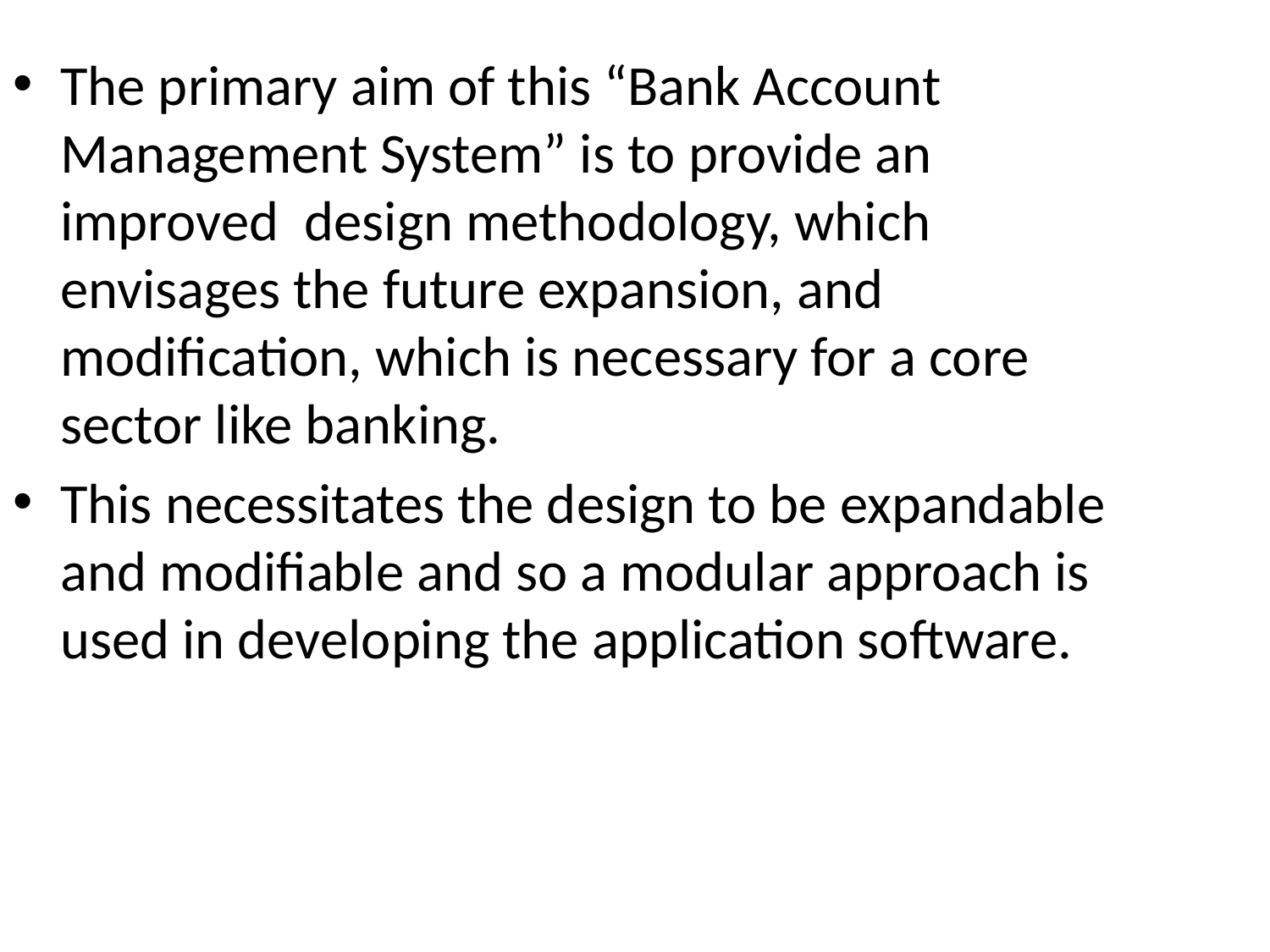

The primary aim of this “Bank Account Management System” is to provide an improved  design methodology, which envisages the future expansion, and modification, which is necessary for a core sector like banking.
This necessitates the design to be expandable and modifiable and so a modular approach is used in developing the application software.